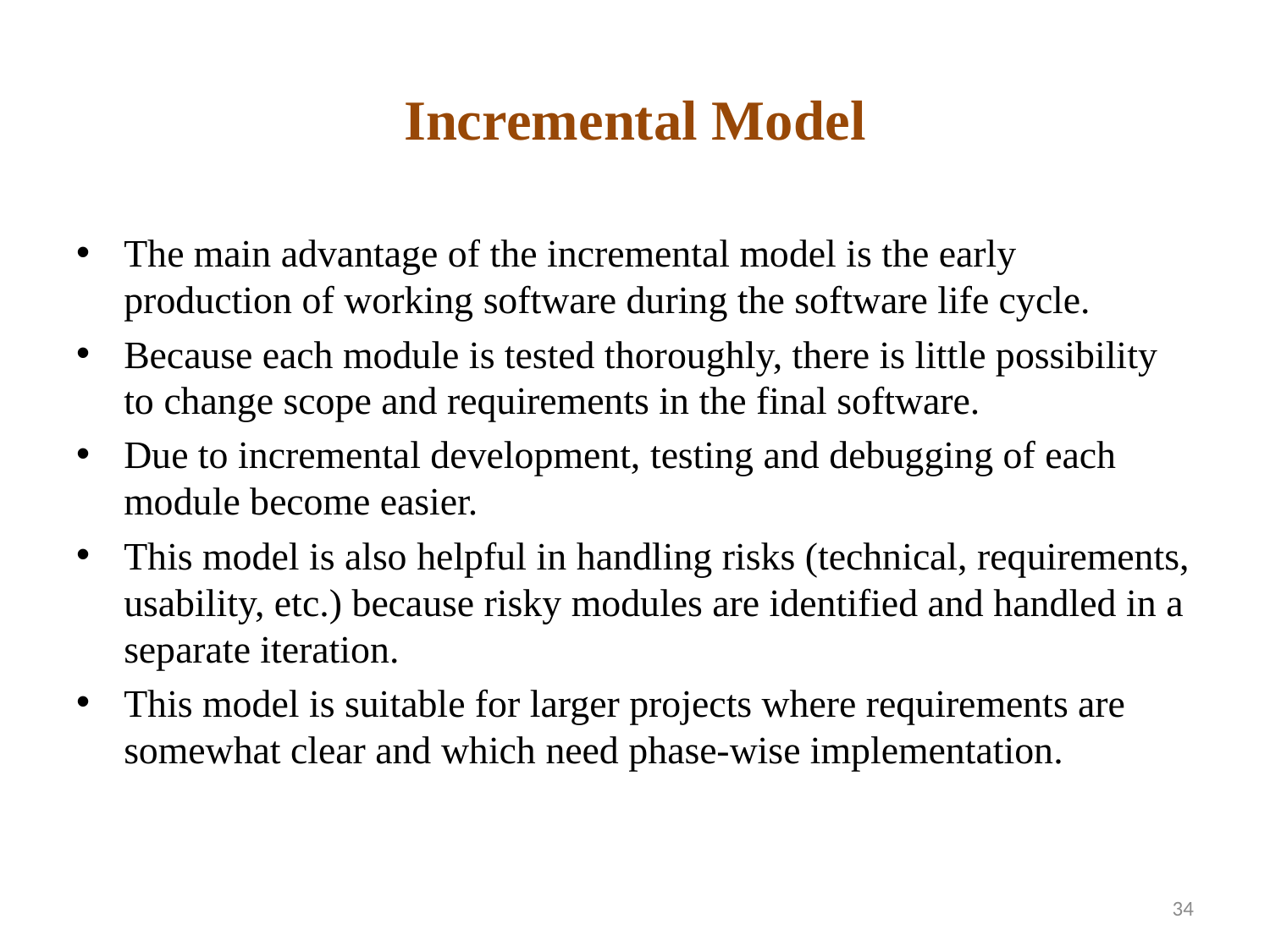

# Incremental Model
The main advantage of the incremental model is the early production of working software during the software life cycle.
Because each module is tested thoroughly, there is little possibility to change scope and requirements in the final software.
Due to incremental development, testing and debugging of each module become easier.
This model is also helpful in handling risks (technical, requirements, usability, etc.) because risky modules are identified and handled in a separate iteration.
This model is suitable for larger projects where requirements are somewhat clear and which need phase-wise implementation.
34